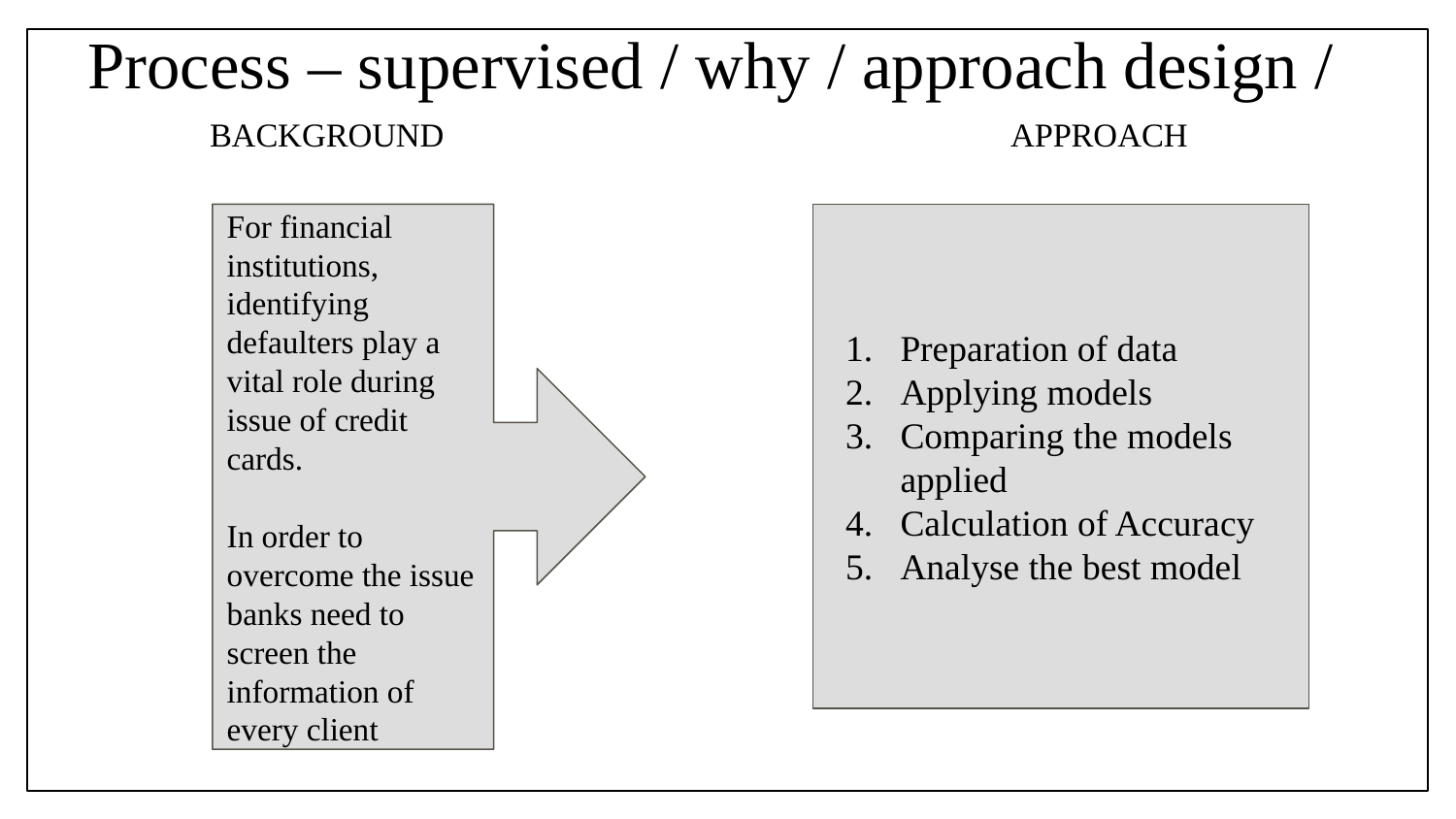

# Process – supervised / why / approach design /
BACKGROUND              			  	APPROACH

For financial institutions, identifying defaulters play a vital role during issue of credit cards.

In order to overcome the issue banks need to screen the information of every client
Preparation of data
Applying models
Comparing the models applied
Calculation of Accuracy
Analyse the best model